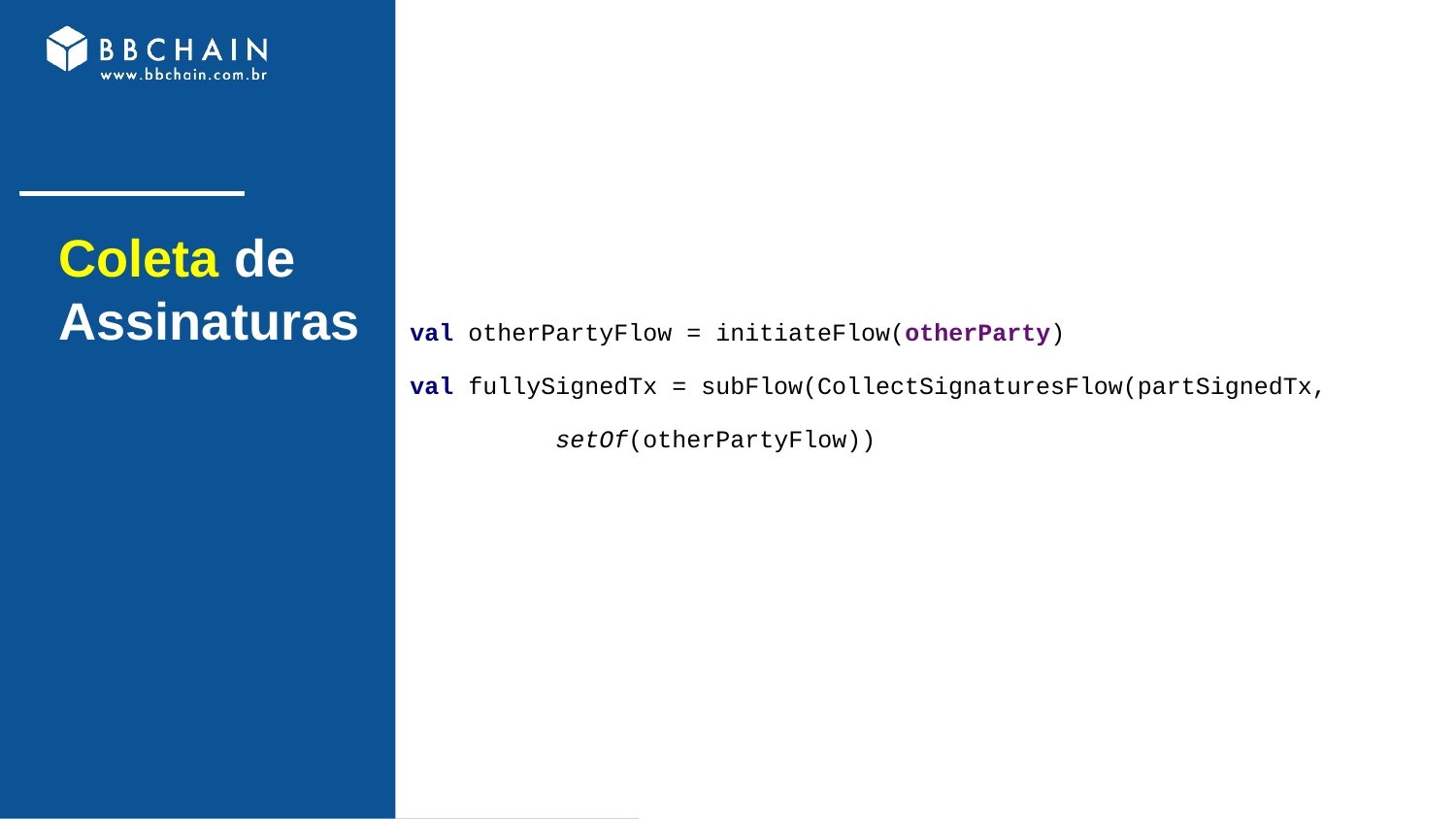

val otherPartyFlow = initiateFlow(otherParty)
val fullySignedTx = subFlow(CollectSignaturesFlow(partSignedTx,
setOf(otherPartyFlow))

# Coleta de Assinaturas